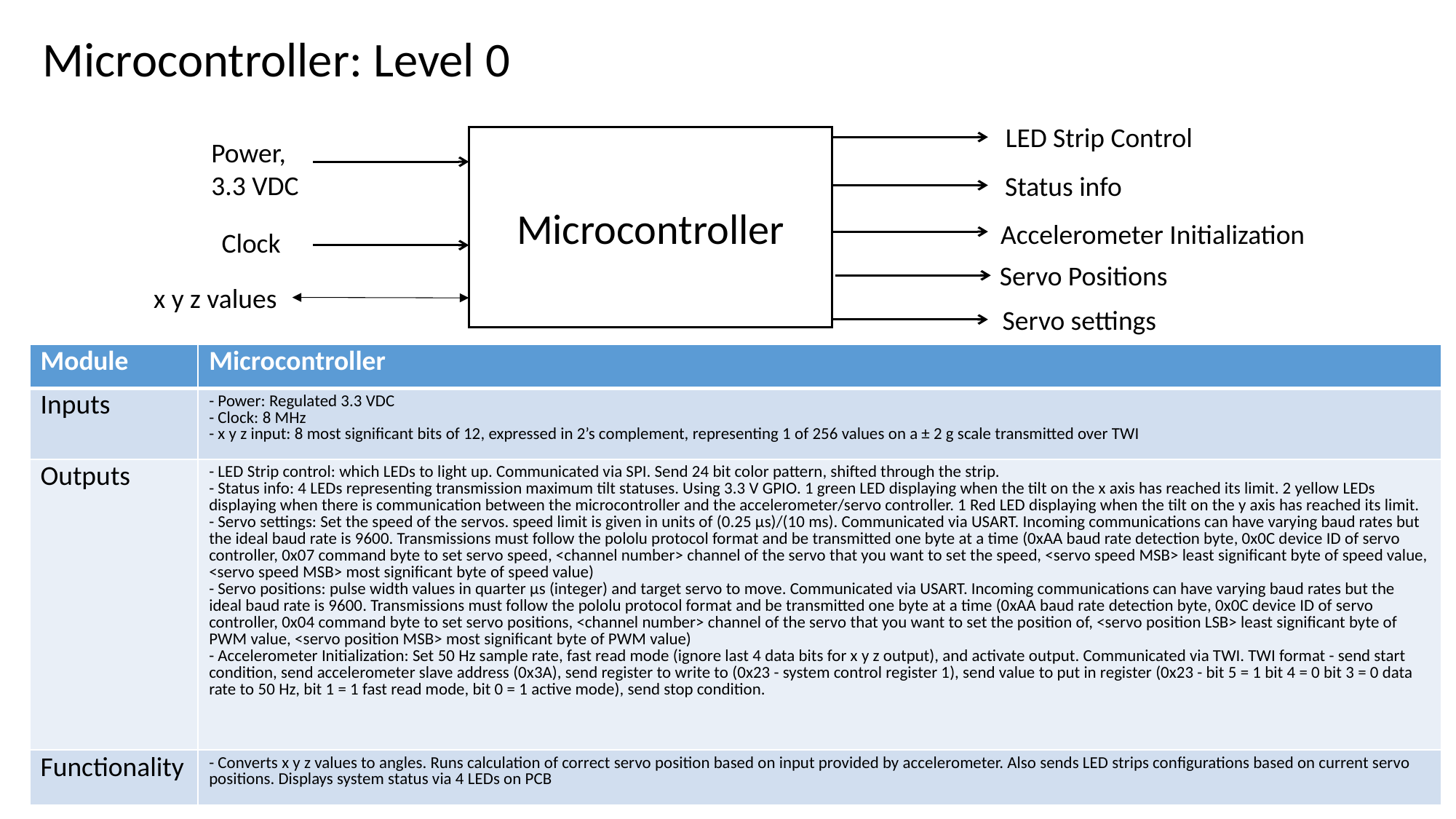

Microcontroller: Level 0
LED Strip Control
Microcontroller
Power,
3.3 VDC
Status info
Accelerometer Initialization
Clock
Servo Positions
x y z values
Servo settings
| Module | Microcontroller |
| --- | --- |
| Inputs | - Power: Regulated 3.3 VDC - Clock: 8 MHz - x y z input: 8 most significant bits of 12, expressed in 2’s complement, representing 1 of 256 values on a ± 2 g scale transmitted over TWI |
| Outputs | - LED Strip control: which LEDs to light up. Communicated via SPI. Send 24 bit color pattern, shifted through the strip. - Status info: 4 LEDs representing transmission maximum tilt statuses. Using 3.3 V GPIO. 1 green LED displaying when the tilt on the x axis has reached its limit. 2 yellow LEDs displaying when there is communication between the microcontroller and the accelerometer/servo controller. 1 Red LED displaying when the tilt on the y axis has reached its limit. - Servo settings: Set the speed of the servos. speed limit is given in units of (0.25 μs)/(10 ms). Communicated via USART. Incoming communications can have varying baud rates but the ideal baud rate is 9600. Transmissions must follow the pololu protocol format and be transmitted one byte at a time (0xAA baud rate detection byte, 0x0C device ID of servo controller, 0x07 command byte to set servo speed, <channel number> channel of the servo that you want to set the speed, <servo speed MSB> least significant byte of speed value, <servo speed MSB> most significant byte of speed value) - Servo positions: pulse width values in quarter µs (integer) and target servo to move. Communicated via USART. Incoming communications can have varying baud rates but the ideal baud rate is 9600. Transmissions must follow the pololu protocol format and be transmitted one byte at a time (0xAA baud rate detection byte, 0x0C device ID of servo controller, 0x04 command byte to set servo positions, <channel number> channel of the servo that you want to set the position of, <servo position LSB> least significant byte of PWM value, <servo position MSB> most significant byte of PWM value) - Accelerometer Initialization: Set 50 Hz sample rate, fast read mode (ignore last 4 data bits for x y z output), and activate output. Communicated via TWI. TWI format - send start condition, send accelerometer slave address (0x3A), send register to write to (0x23 - system control register 1), send value to put in register (0x23 - bit 5 = 1 bit 4 = 0 bit 3 = 0 data rate to 50 Hz, bit 1 = 1 fast read mode, bit 0 = 1 active mode), send stop condition. |
| Functionality | - Converts x y z values to angles. Runs calculation of correct servo position based on input provided by accelerometer. Also sends LED strips configurations based on current servo positions. Displays system status via 4 LEDs on PCB |